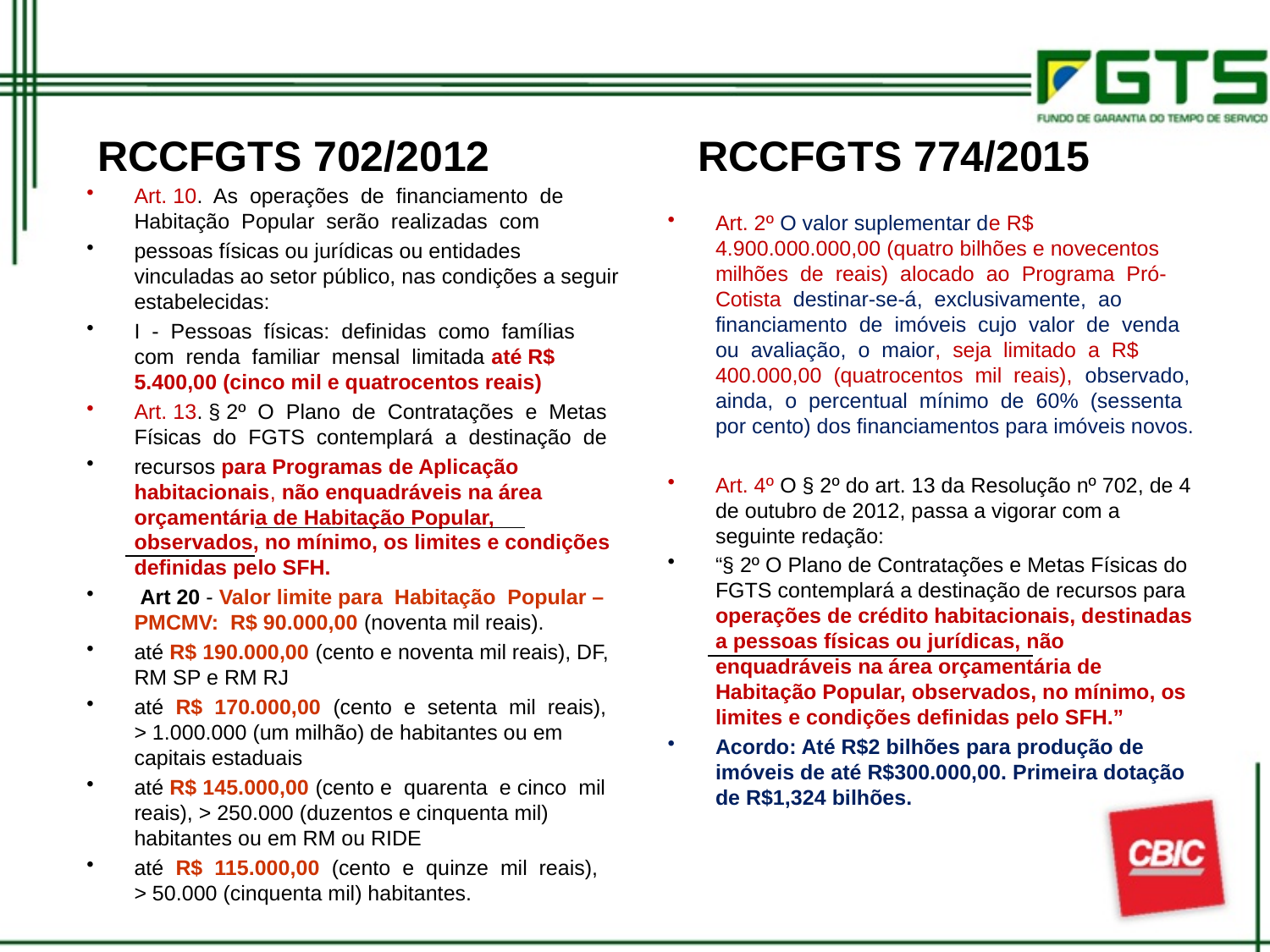

RCCFGTS 702/2012
RCCFGTS 774/2015

Art. 2º O valor suplementar de R$ 4.900.000.000,00 (quatro bilhões e novecentos milhões  de  reais)  alocado  ao  Programa  Pró-Cotista  destinar-se-á,  exclusivamente,  ao financiamento  de  imóveis  cujo  valor  de  venda  ou  avaliação,  o  maior,  seja  limitado  a  R$ 400.000,00  (quatrocentos  mil  reais),  observado,  ainda,  o  percentual  mínimo  de  60%  (sessenta por cento) dos financiamentos para imóveis novos.

Art. 4º O § 2º do art. 13 da Resolução nº 702, de 4 de outubro de 2012, passa a vigorar com a seguinte redação:
“§ 2º O Plano de Contratações e Metas Físicas do FGTS contemplará a destinação de recursos para operações de crédito habitacionais, destinadas a pessoas físicas ou jurídicas, não enquadráveis na área orçamentária de Habitação Popular, observados, no mínimo, os limites e condições definidas pelo SFH.”
Acordo: Até R$2 bilhões para produção de imóveis de até R$300.000,00. Primeira dotação de R$1,324 bilhões.
Art. 10.  As  operações  de  financiamento  de  Habitação  Popular  serão  realizadas  com
pessoas físicas ou jurídicas ou entidades vinculadas ao setor público, nas condições a seguir estabelecidas:
I  -  Pessoas  físicas:  definidas  como  famílias  com  renda  familiar  mensal  limitada até R$ 5.400,00 (cinco mil e quatrocentos reais)
Art. 13. § 2º  O  Plano  de  Contratações  e  Metas  Físicas  do  FGTS  contemplará  a  destinação  de
recursos para Programas de Aplicação habitacionais, não enquadráveis na área orçamentária de Habitação Popular, observados, no mínimo, os limites e condições definidas pelo SFH.
 Art 20 - Valor limite para  Habitação  Popular – PMCMV:  R$ 90.000,00 (noventa mil reais).
até R$ 190.000,00 (cento e noventa mil reais), DF, RM SP e RM RJ
até  R$  170.000,00  (cento  e  setenta  mil  reais),  > 1.000.000 (um milhão) de habitantes ou em capitais estaduais
até R$ 145.000,00 (cento e  quarenta  e cinco  mil reais), > 250.000 (duzentos e cinquenta mil)  habitantes ou em RM ou RIDE
até  R$  115.000,00  (cento  e  quinze  mil  reais),  > 50.000 (cinquenta mil) habitantes.